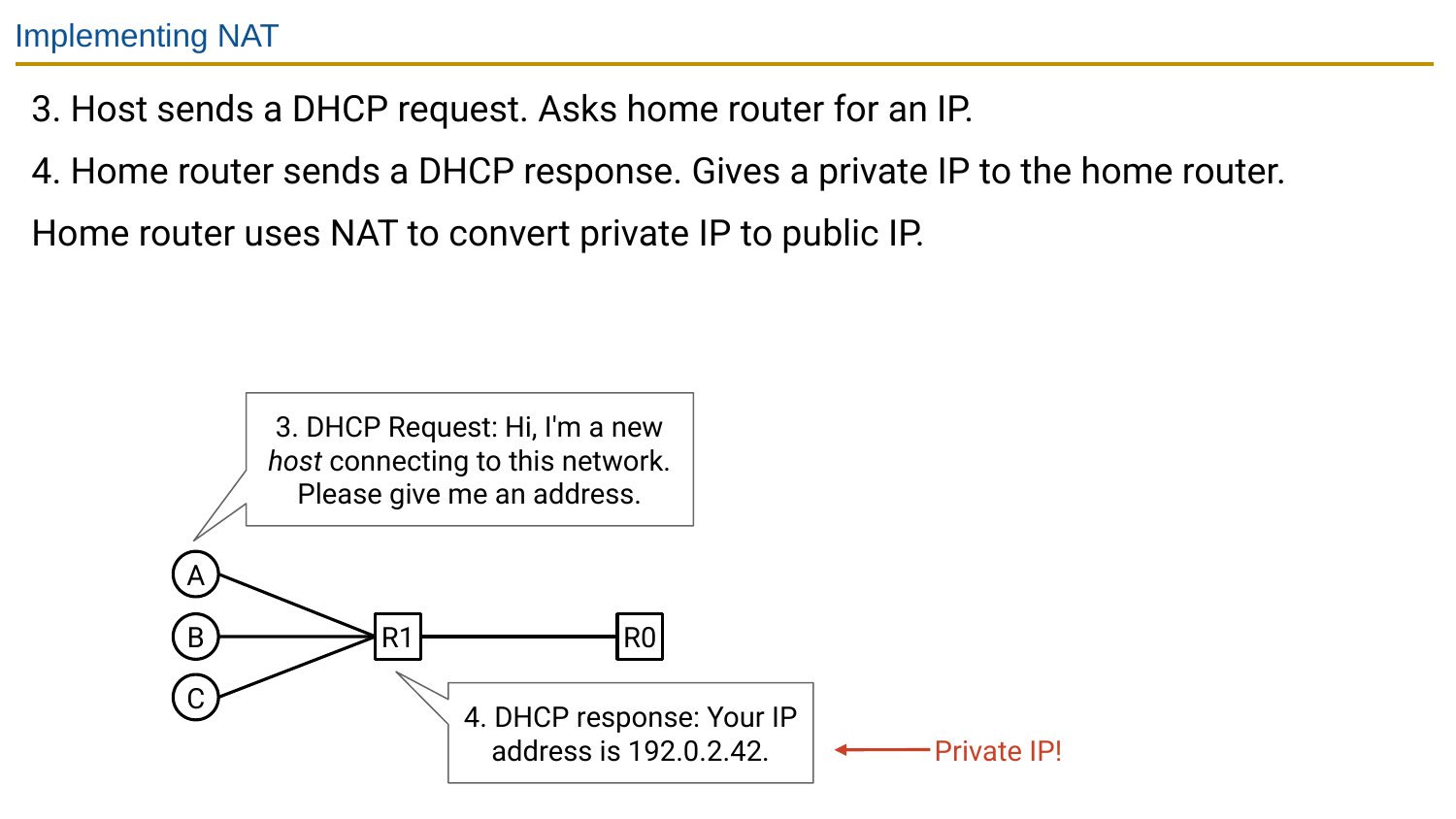

# Implementing NAT
3. Host sends a DHCP request. Asks home router for an IP.
4. Home router sends a DHCP response. Gives a private IP to the home router.
Home router uses NAT to convert private IP to public IP.
3. DHCP Request: Hi, I'm a new host connecting to this network. Please give me an address.
A
B
R1
R0
C
4. DHCP response: Your IP address is 192.0.2.42.
Private IP!